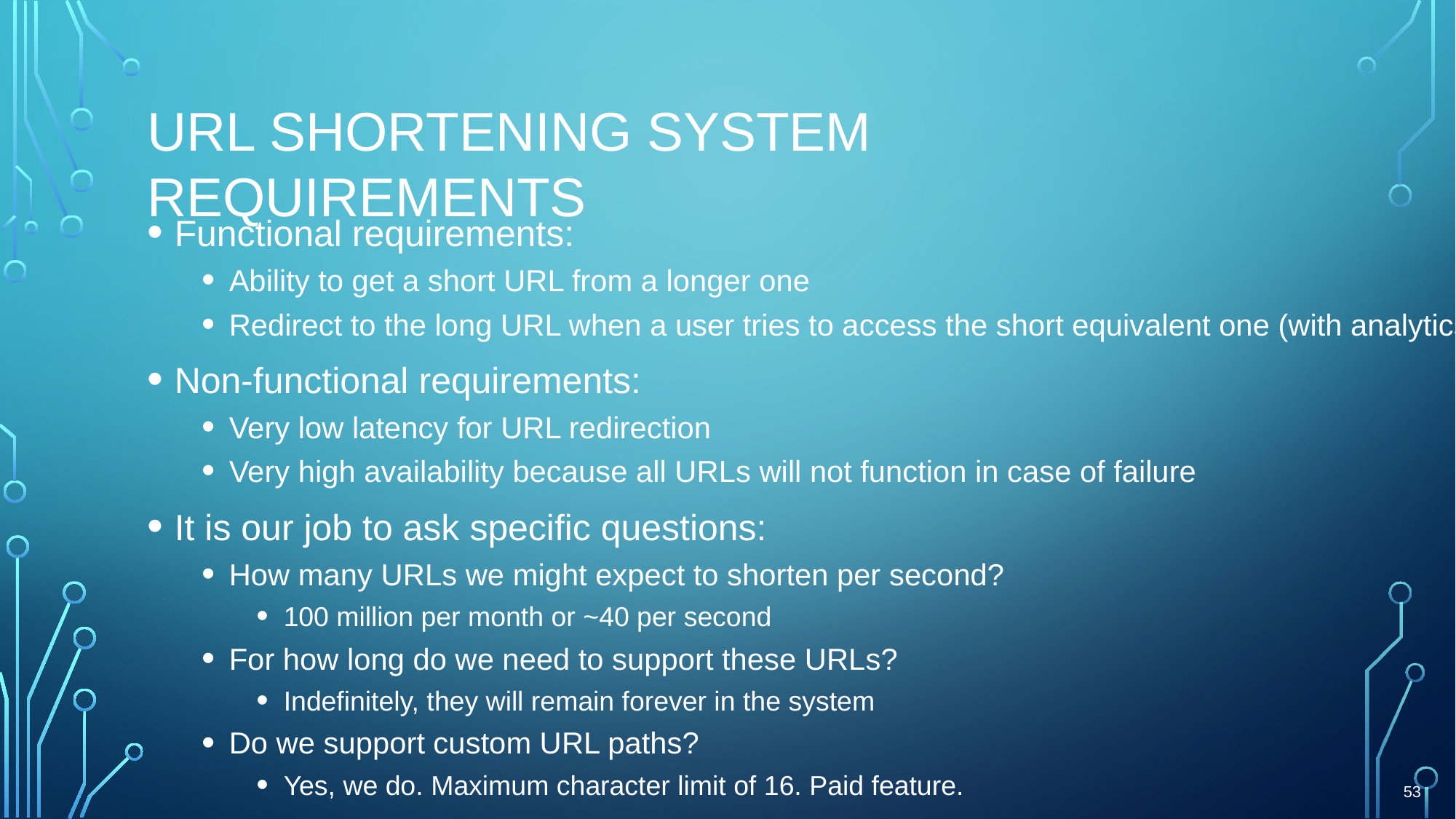

# URL Shortening System Requirements
Functional requirements:
Ability to get a short URL from a longer one
Redirect to the long URL when a user tries to access the short equivalent one (with analytics)
Non-functional requirements:
Very low latency for URL redirection
Very high availability because all URLs will not function in case of failure
It is our job to ask specific questions:
How many URLs we might expect to shorten per second?
100 million per month or ~40 per second
For how long do we need to support these URLs?
Indefinitely, they will remain forever in the system
Do we support custom URL paths?
Yes, we do. Maximum character limit of 16. Paid feature.
53